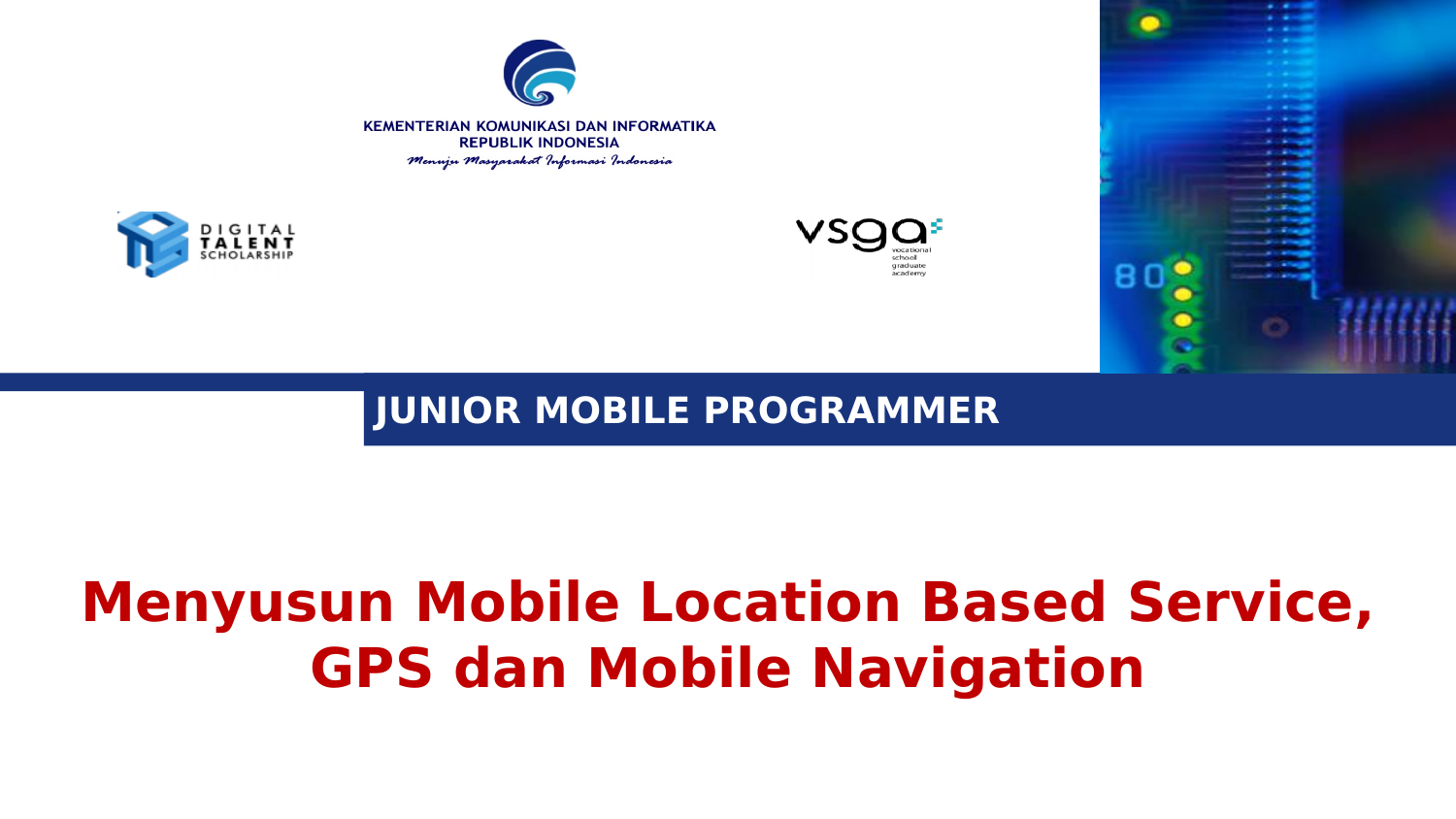

Menyusun Mobile Location Based Service, GPS dan Mobile Navigation